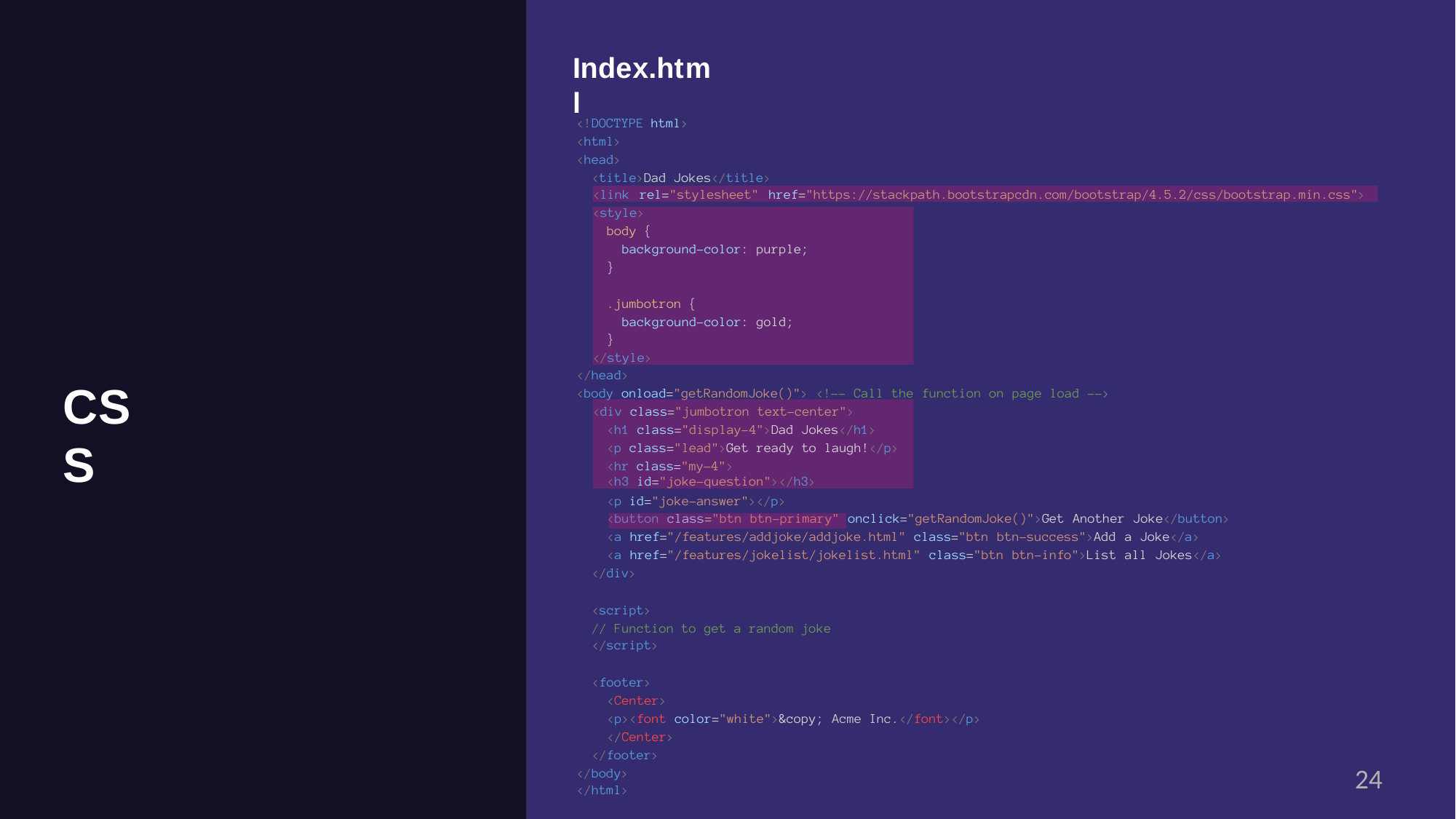

# Index.html
<!DOCTYPE html>
<html>
<head>
<title>Dad Jokes</title>
<link rel="stylesheet" href="https://stackpath.bootstrapcdn.com/bootstrap/4.5.2/css/bootstrap.min.css">
<style>
body {
background-color: purple;
}

.jumbotron {
background-color: gold;
}
</style>
</head>
CSS
<body onload="getRandomJoke()"> <!-- Call the function on page load -->
<div class="jumbotron text-center">
<h1 class="display-4">Dad Jokes</h1>
<p class="lead">Get ready to laugh!</p>
<hr class="my-4">
<h3 id="joke-question"></h3>
<p id="joke-answer"></p>
<button class="btn btn-primary" onclick="getRandomJoke()">Get Another Joke</button>
<a href="/features/addjoke/addjoke.html" class="btn btn-success">Add a Joke</a>
<a href="/features/jokelist/jokelist.html" class="btn btn-info">List all Jokes</a>
</div>

<script>
// Function to get a random joke
</script>

<footer>
<Center>
<p><font color="white">&copy; Acme Inc.</font></p>
</Center>
</footer>
</body>
</html>

24